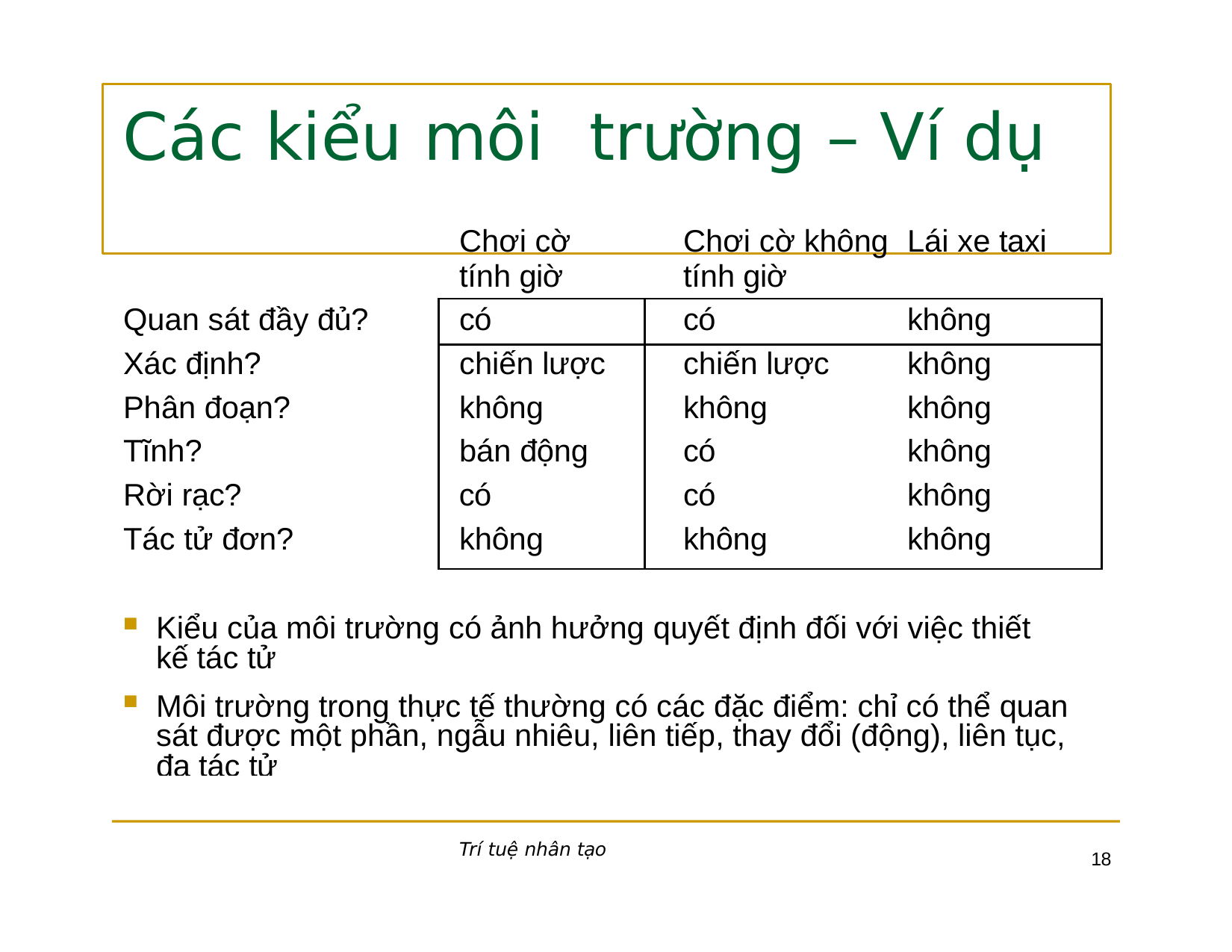

# Các kiểu môi	trường – Ví dụ
|  | Chơi cờ tính giờ | Chơi cờ không tính giờ | Lái xe taxi |
| --- | --- | --- | --- |
| Quan sát đầy đủ? | có | có | không |
| Xác định? | chiến lược | chiến lược | không |
| Phân đoạn? | không | không | không |
| Tĩnh? | bán động | có | không |
| Rời rạc? | có | có | không |
| Tác tử đơn? | không | không | không |

Kiểu của môi trường có ảnh hưởng quyết định đối với việc thiết kế tác tử
Môi trường trong thực tế thường có các đặc điểm: chỉ có thể quan sát được một phần, ngẫu nhiêu, liên tiếp, thay đổi (động), liên tục, đa tác tử

Trí tuệ nhân tạo
18